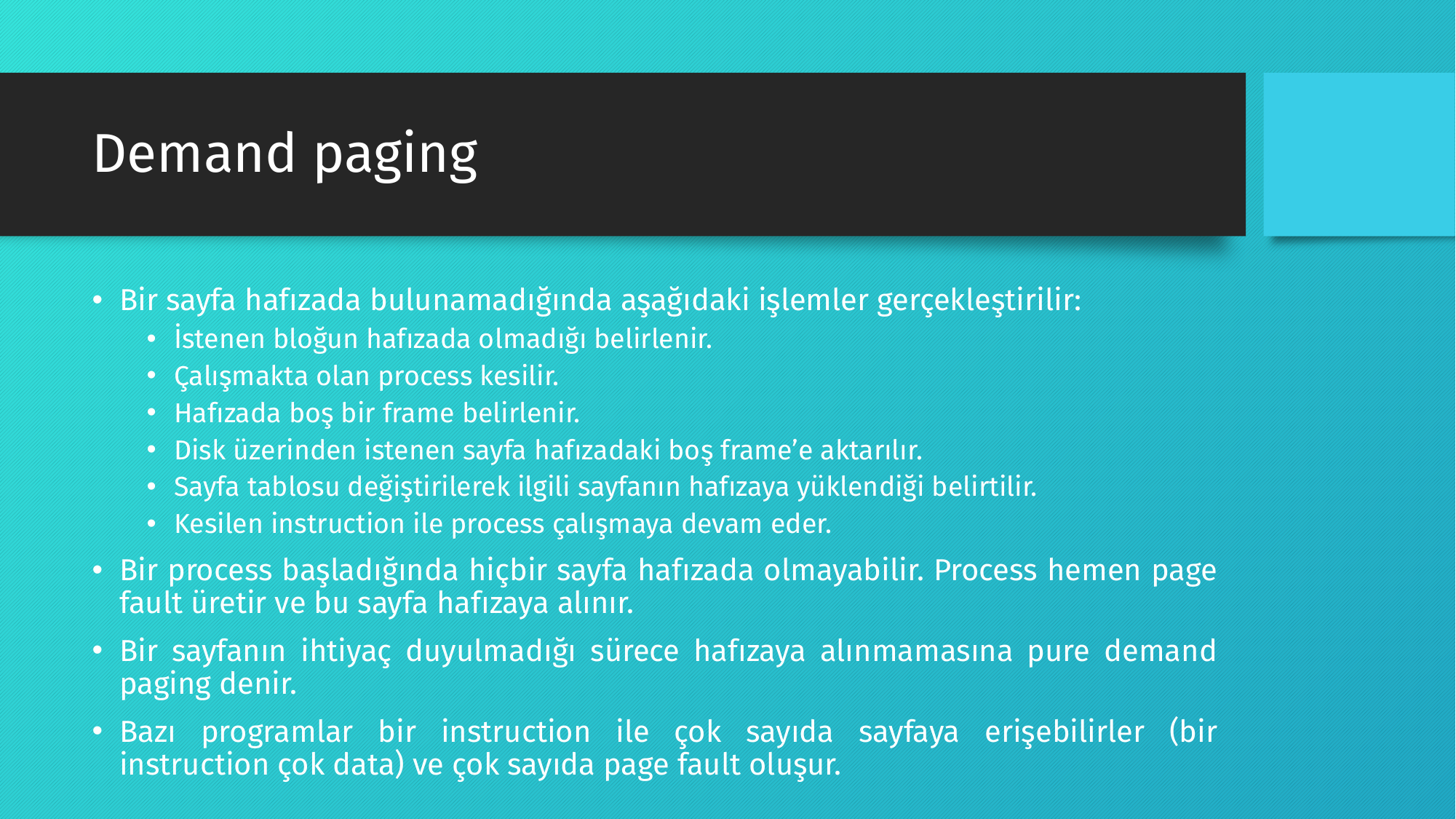

# Demand paging
Bir sayfa hafızada bulunamadığında aşağıdaki işlemler gerçekleştirilir:
İstenen bloğun hafızada olmadığı belirlenir.
Çalışmakta olan process kesilir.
Hafızada boş bir frame belirlenir.
Disk üzerinden istenen sayfa hafızadaki boş frame’e aktarılır.
Sayfa tablosu değiştirilerek ilgili sayfanın hafızaya yüklendiği belirtilir.
Kesilen instruction ile process çalışmaya devam eder.
Bir process başladığında hiçbir sayfa hafızada olmayabilir. Process hemen page fault üretir ve bu sayfa hafızaya alınır.
Bir sayfanın ihtiyaç duyulmadığı sürece hafızaya alınmamasına pure demand paging denir.
Bazı programlar bir instruction ile çok sayıda sayfaya erişebilirler (bir instruction çok data) ve çok sayıda page fault oluşur.